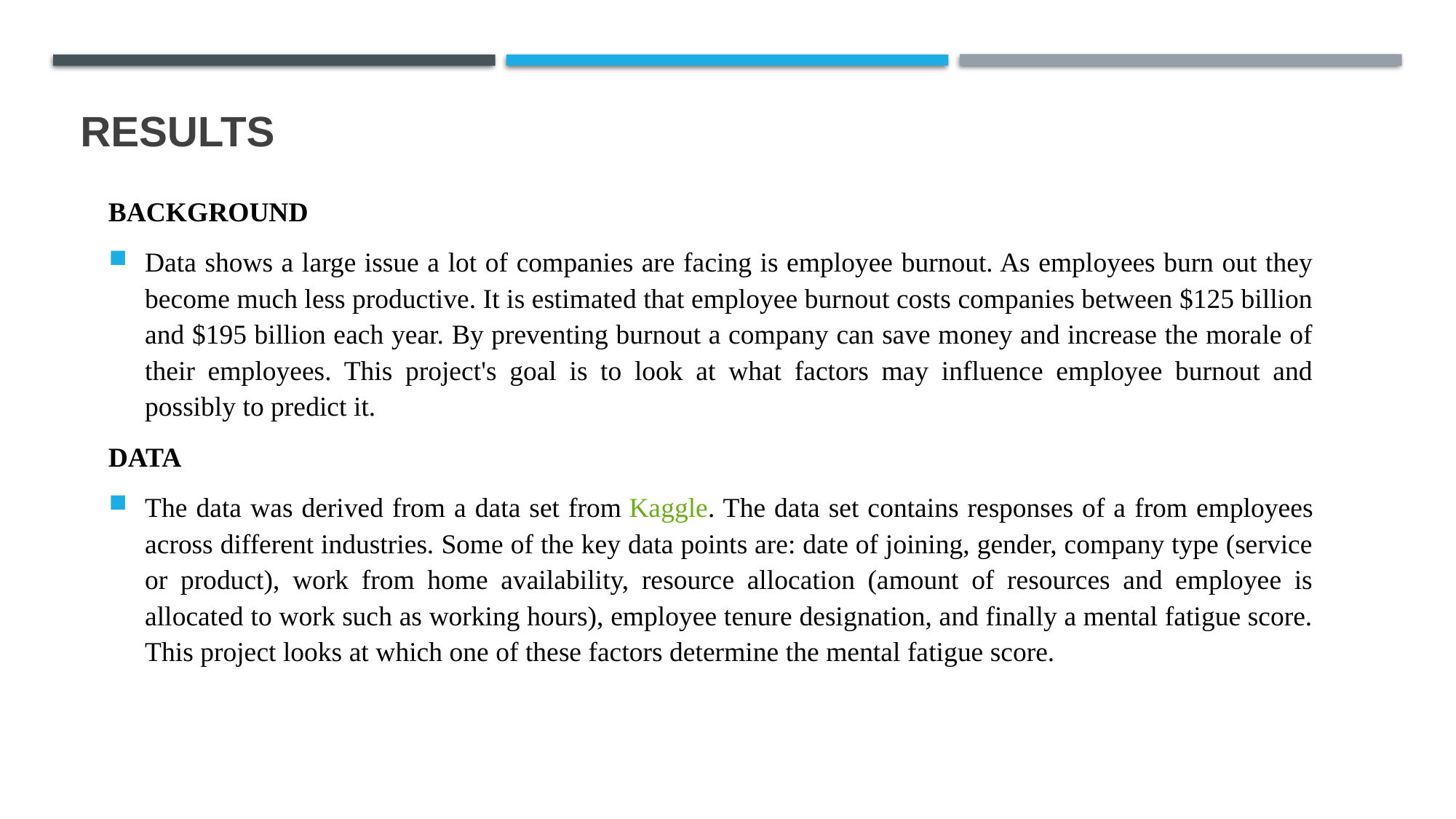

# Results
BACKGROUND
Data shows a large issue a lot of companies are facing is employee burnout. As employees burn out they become much less productive. It is estimated that employee burnout costs companies between $125 billion and $195 billion each year. By preventing burnout a company can save money and increase the morale of their employees. This project's goal is to look at what factors may influence employee burnout and possibly to predict it.
DATA
The data was derived from a data set from Kaggle. The data set contains responses of a from employees across different industries. Some of the key data points are: date of joining, gender, company type (service or product), work from home availability, resource allocation (amount of resources and employee is allocated to work such as working hours), employee tenure designation, and finally a mental fatigue score. This project looks at which one of these factors determine the mental fatigue score.